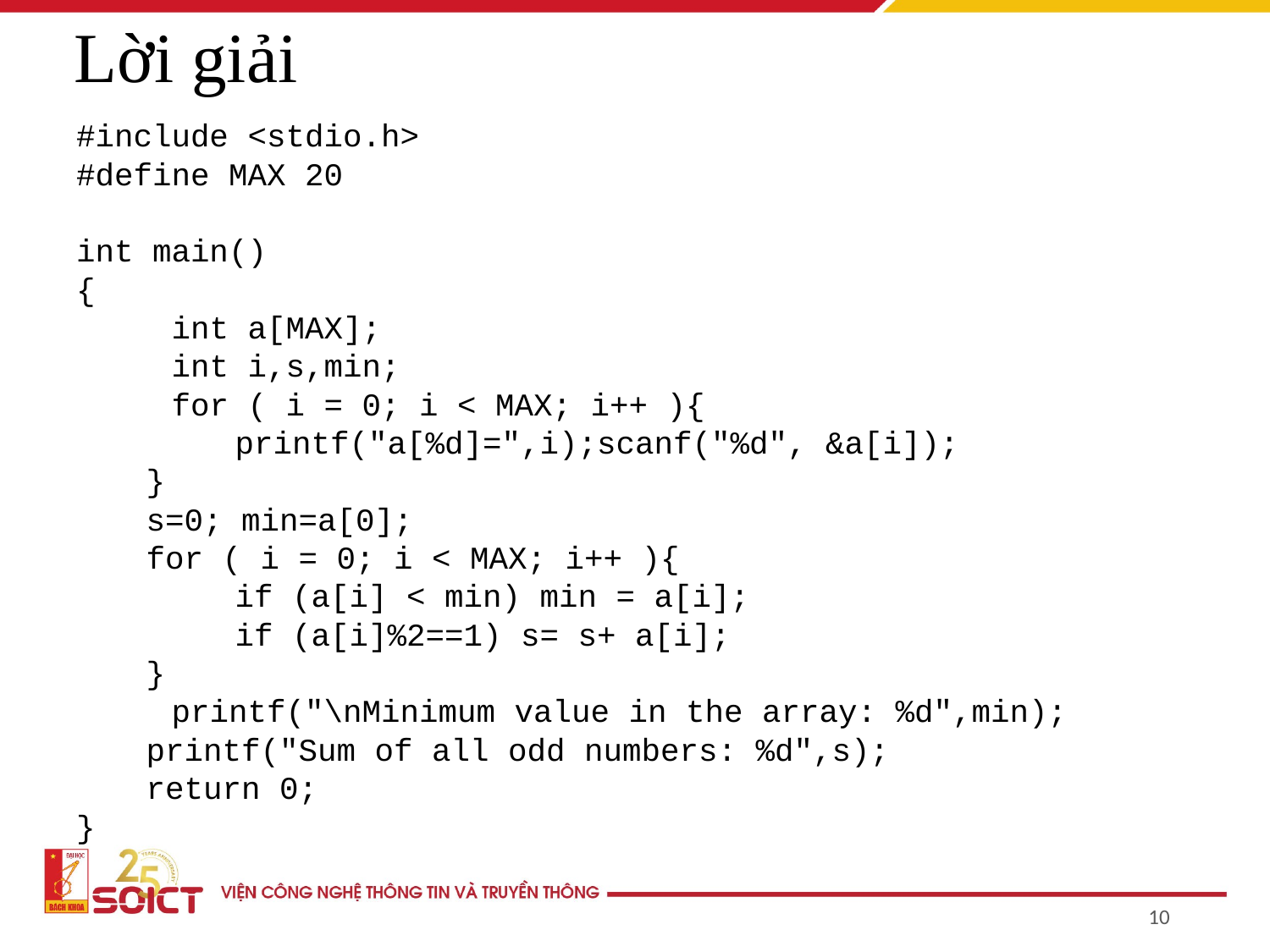

Lời giải
#include <stdio.h>
#define MAX 20

int main()
{
     int a[MAX];
     int i,s,min;
     for ( i = 0; i < MAX; i++ ){
		printf("a[%d]=",i);scanf("%d", &a[i]);
	  }
	  s=0; min=a[0];
 	  for ( i = 0; i < MAX; i++ ){
		if (a[i] < min) min = a[i];
		if (a[i]%2==1) s= s+ a[i];
	  }
     printf("\nMinimum value in the array: %d",min);
	  printf("Sum of all odd numbers: %d",s);
	  return 0;
}
10